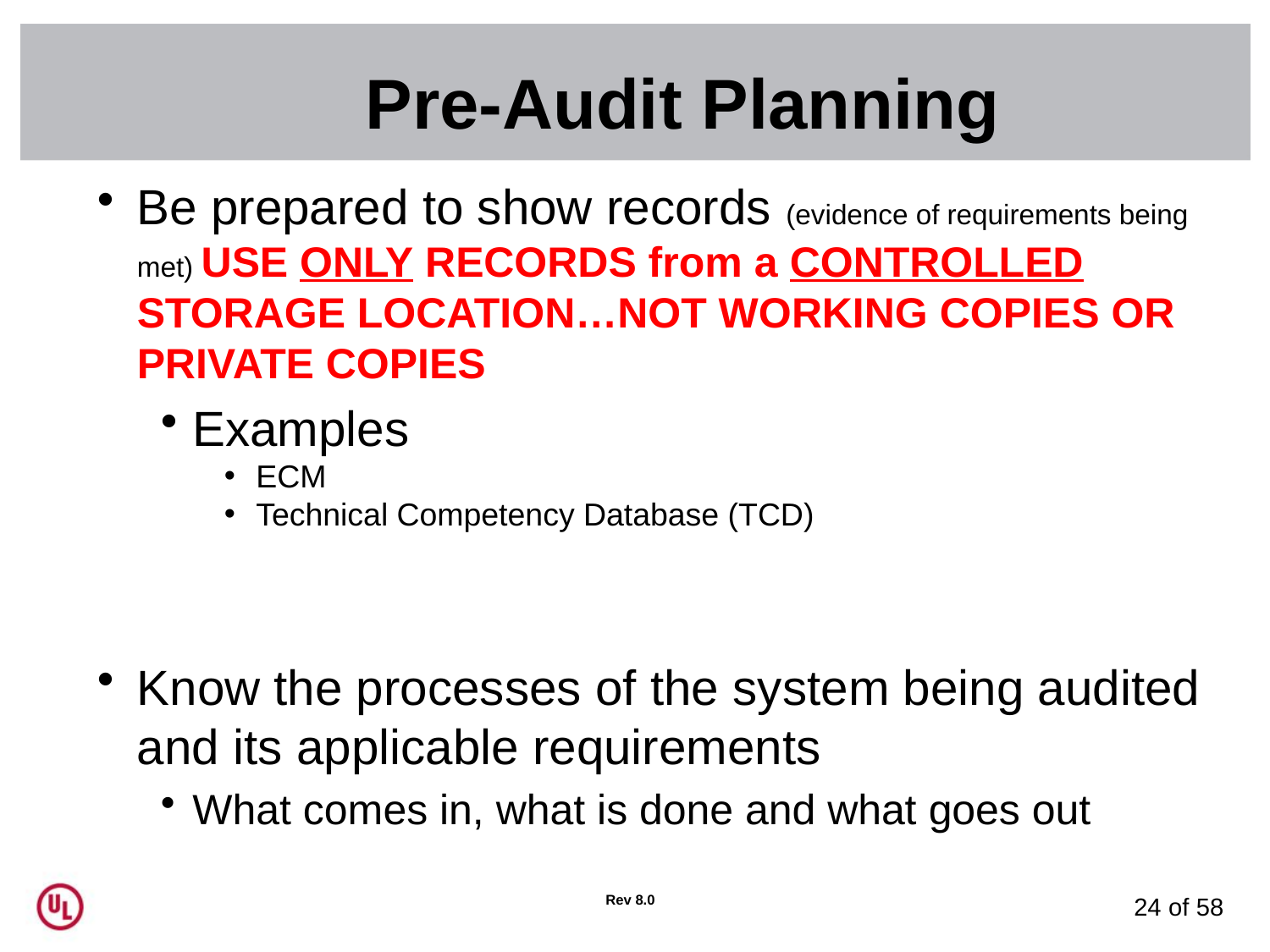

# Pre-Audit Planning
Be prepared to show records (evidence of requirements being met) USE ONLY RECORDS from a CONTROLLED STORAGE LOCATION…NOT WORKING COPIES OR PRIVATE COPIES
Examples
ECM
Technical Competency Database (TCD)

Know the processes of the system being audited and its applicable requirements
What comes in, what is done and what goes out

Rev 8.0
24 of 58